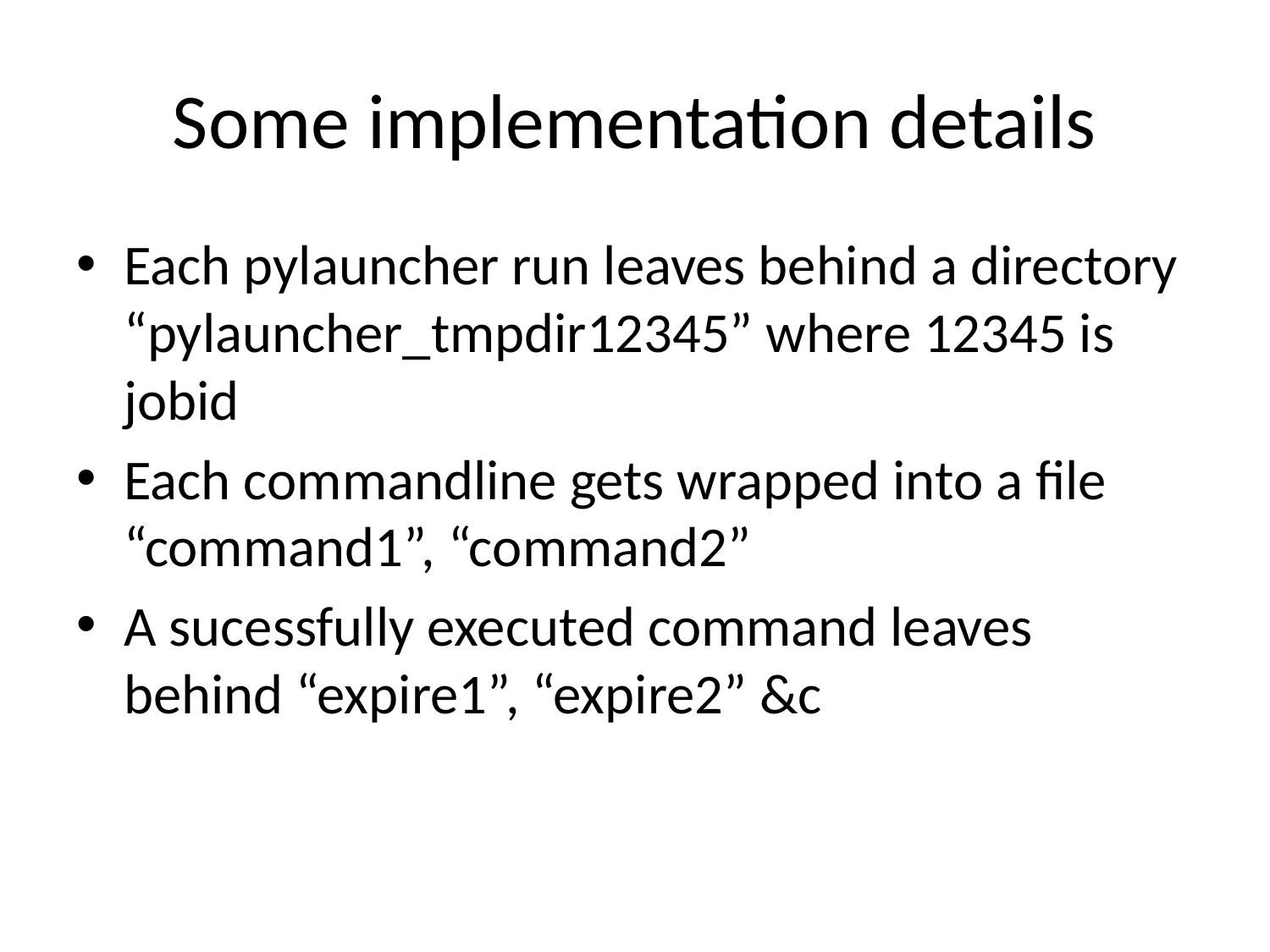

# Some implementation details
Each pylauncher run leaves behind a directory “pylauncher_tmpdir12345” where 12345 is jobid
Each commandline gets wrapped into a file “command1”, “command2”
A sucessfully executed command leaves behind “expire1”, “expire2” &c